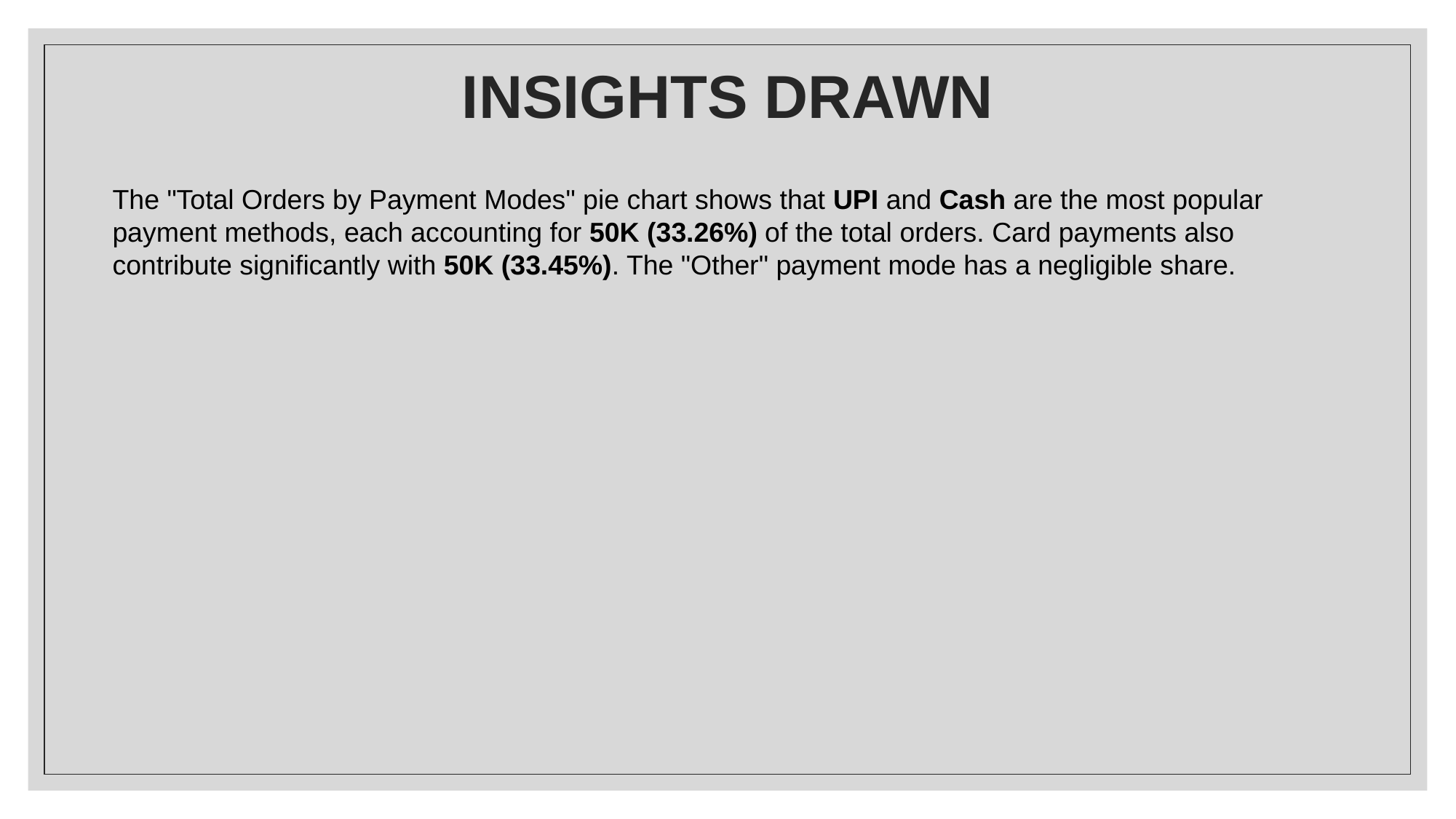

# INSIGHTS DRAWN
The "Total Orders by Payment Modes" pie chart shows that UPI and Cash are the most popular payment methods, each accounting for 50K (33.26%) of the total orders. Card payments also contribute significantly with 50K (33.45%). The "Other" payment mode has a negligible share.